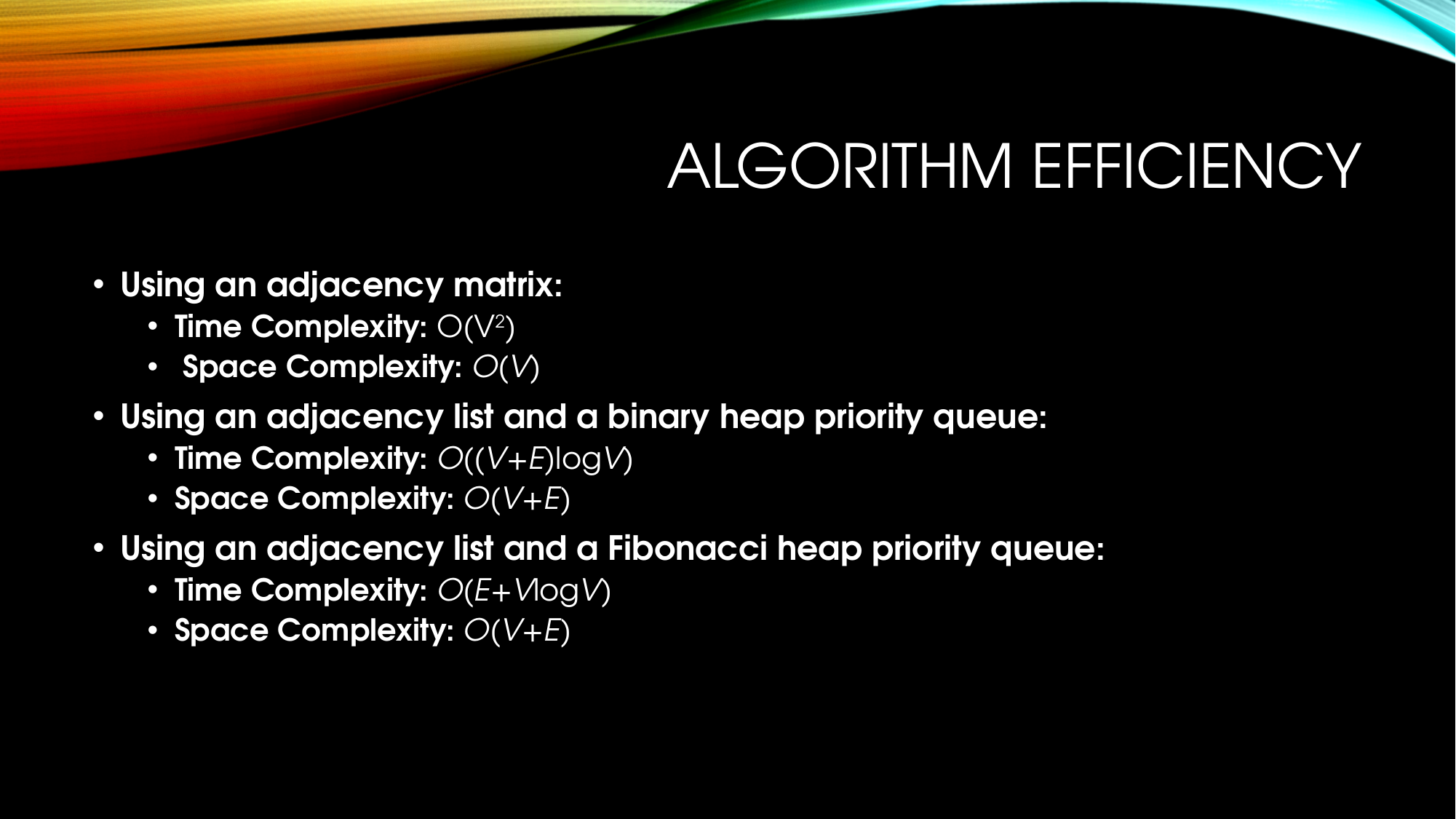

# ALGORITHM EFFICIENCY
Using an adjacency matrix:
Time Complexity: O(V2)
 Space Complexity: O(V)
Using an adjacency list and a binary heap priority queue:
Time Complexity: O((V+E)logV)
Space Complexity: O(V+E)
Using an adjacency list and a Fibonacci heap priority queue:
Time Complexity: O(E+VlogV)
Space Complexity: O(V+E)